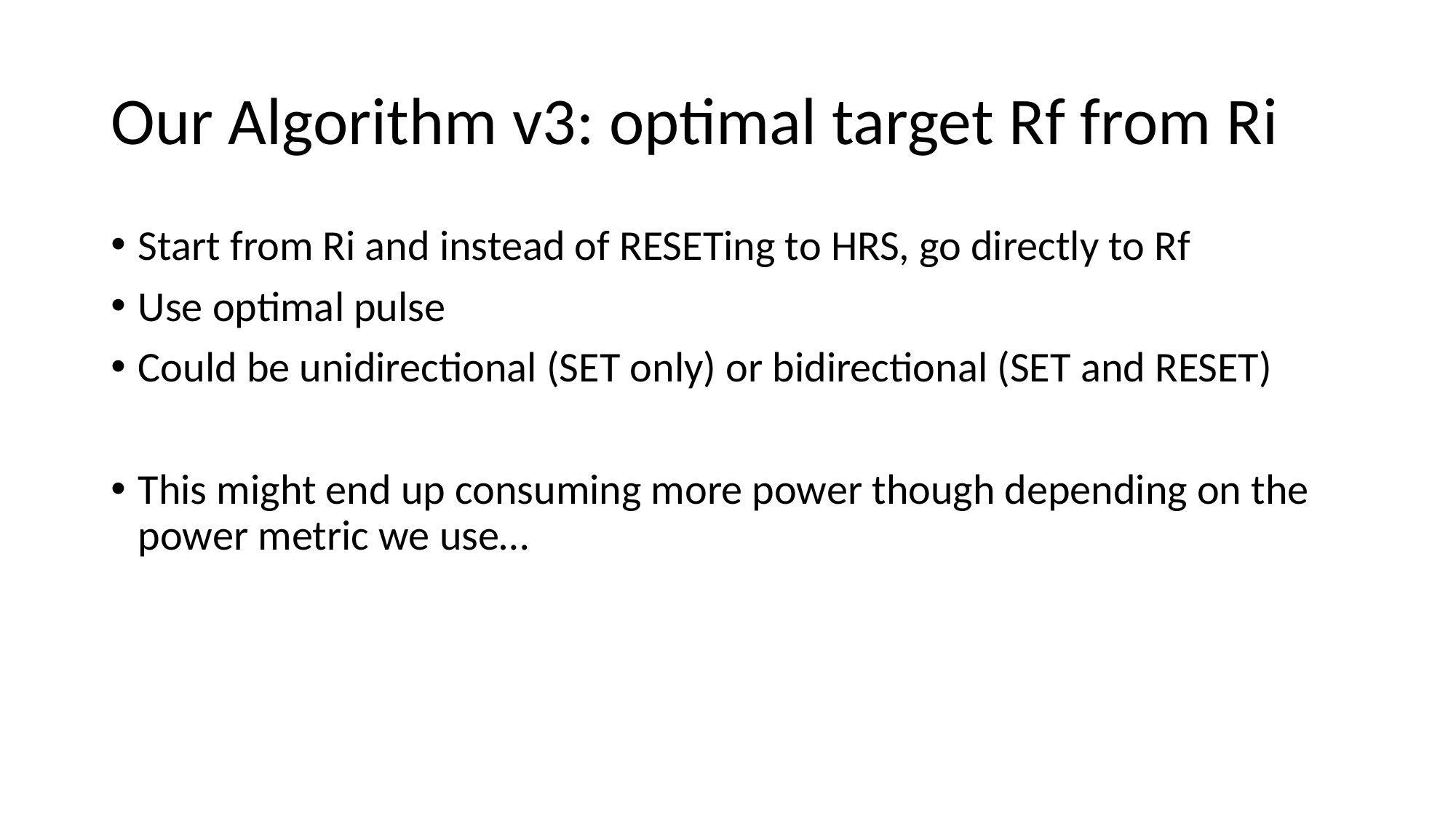

# Our Algorithm v3: optimal target Rf from Ri
Start from Ri and instead of RESETing to HRS, go directly to Rf
Use optimal pulse
Could be unidirectional (SET only) or bidirectional (SET and RESET)

This might end up consuming more power though depending on the power metric we use…